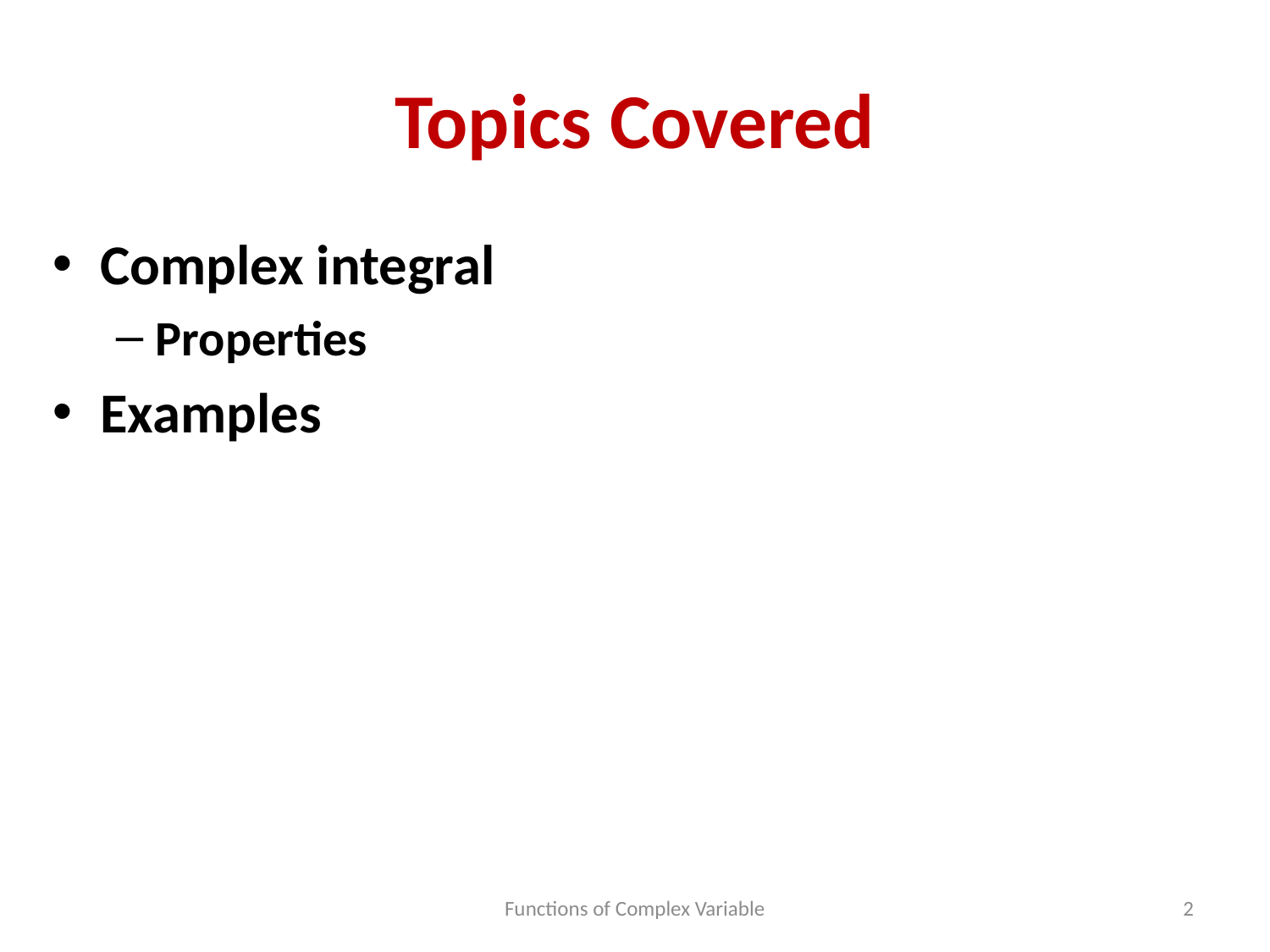

# Topics Covered
Complex integral
Properties
Examples

Functions of Complex Variable
2